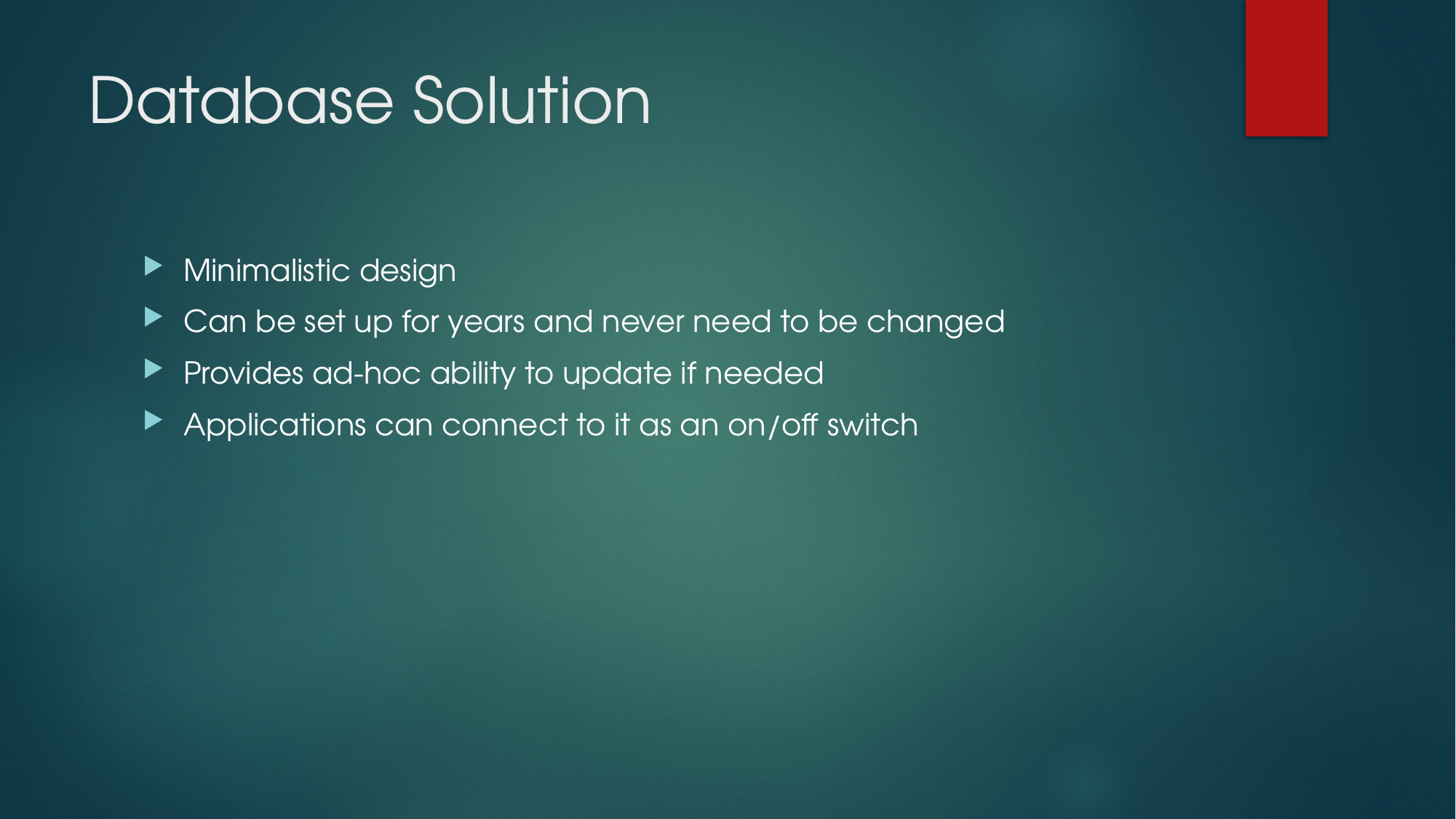

# Database Solution
Minimalistic design
Can be set up for years and never need to be changed
Provides ad-hoc ability to update if needed
Applications can connect to it as an on/off switch